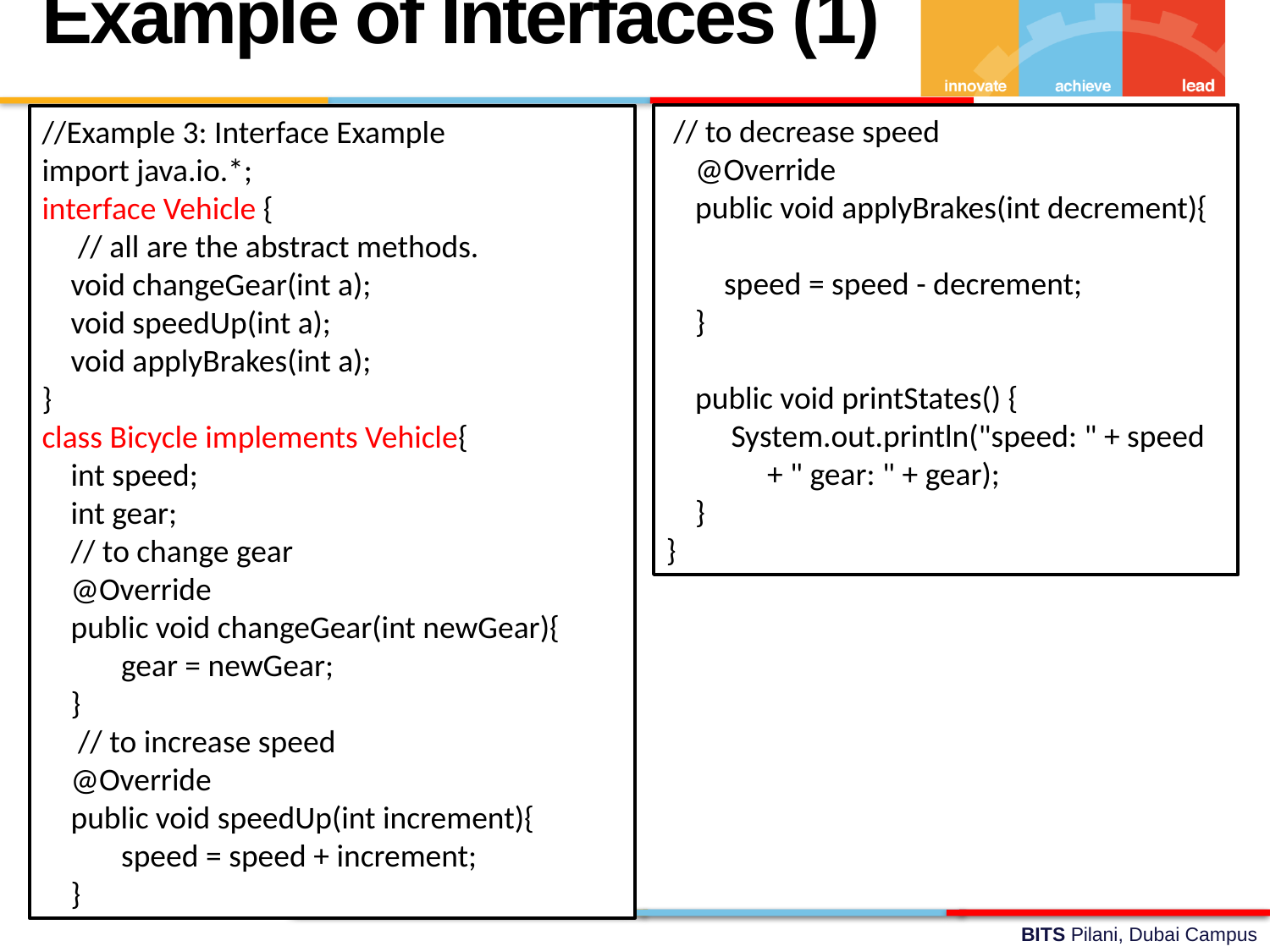

Example of Interfaces (1)
 // to decrease speed
    @Override
    public void applyBrakes(int decrement){

        speed = speed - decrement;
    }

    public void printStates() {
         System.out.println("speed: " + speed
              + " gear: " + gear);
    }
}
//Example 3: Interface Example
import java.io.*;
interface Vehicle {
     // all are the abstract methods.
    void changeGear(int a);
    void speedUp(int a);
    void applyBrakes(int a);
}
class Bicycle implements Vehicle{
    int speed;
    int gear;
    // to change gear
    @Override
    public void changeGear(int newGear){
           gear = newGear;
    }
     // to increase speed
    @Override
    public void speedUp(int increment){
           speed = speed + increment;
    }